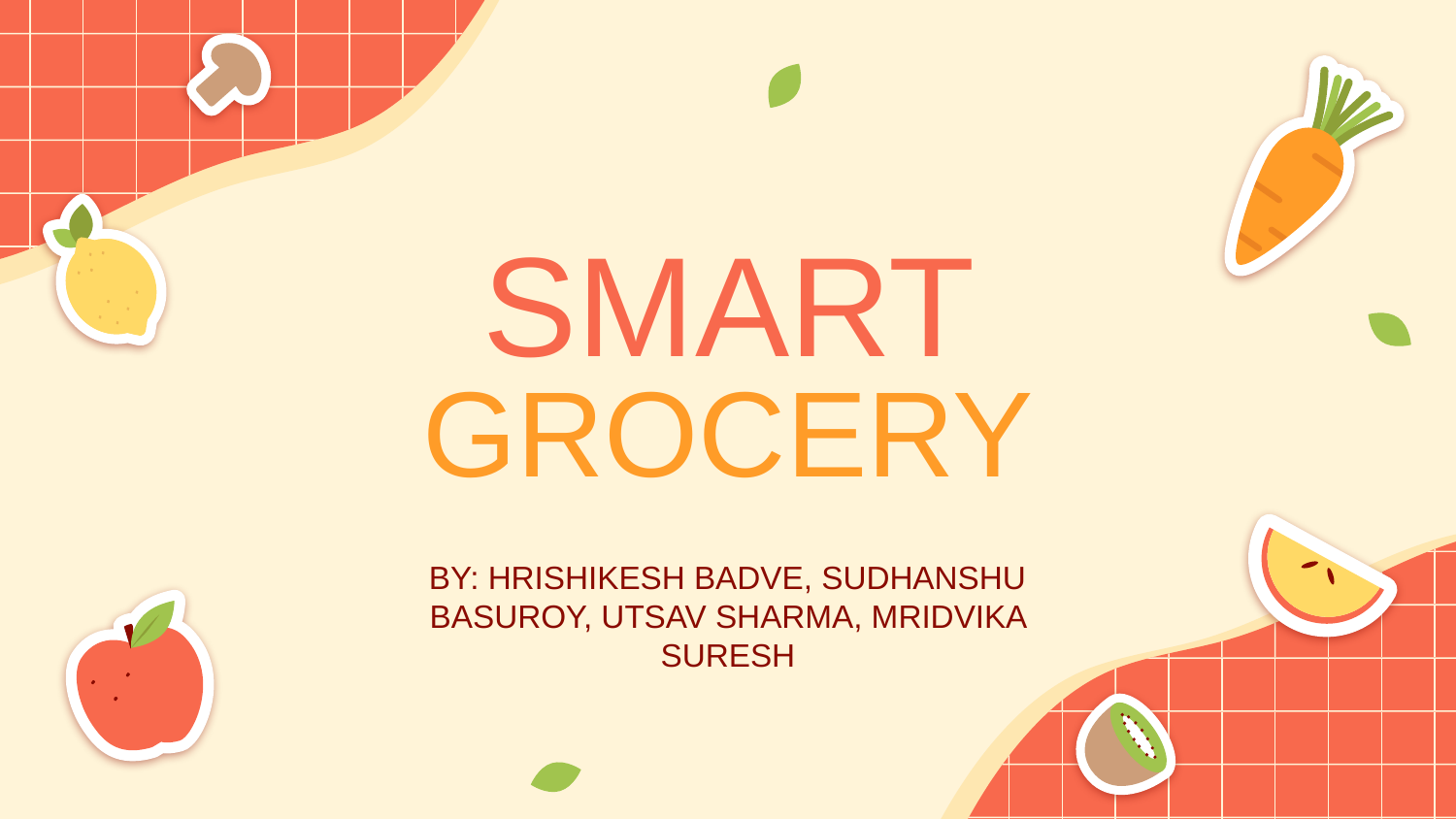

# SMART GROCERY
BY: HRISHIKESH BADVE, SUDHANSHU BASUROY, UTSAV SHARMA, MRIDVIKA SURESH